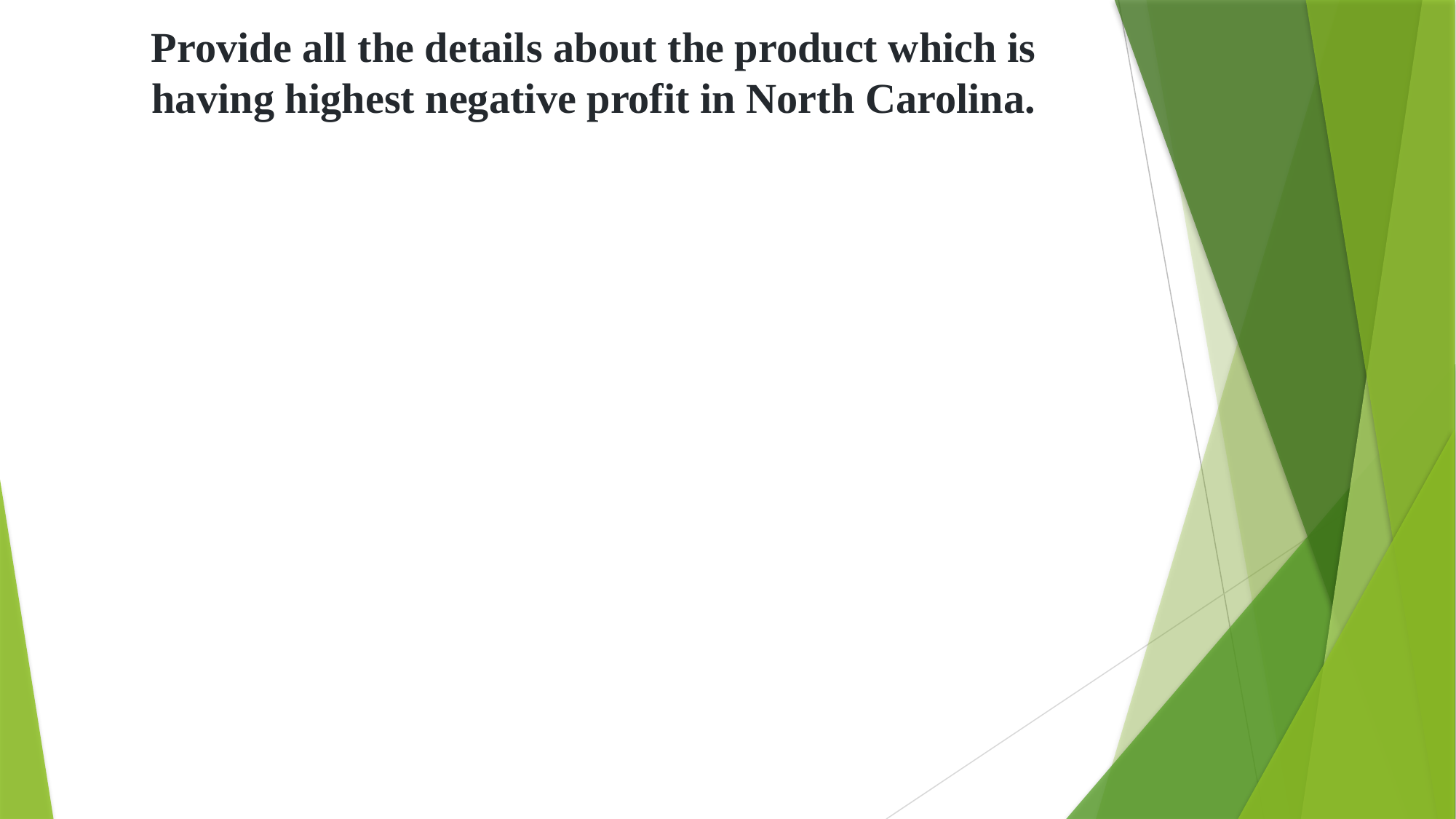

# Provide all the details about the product which is having highest negative profit in North Carolina.